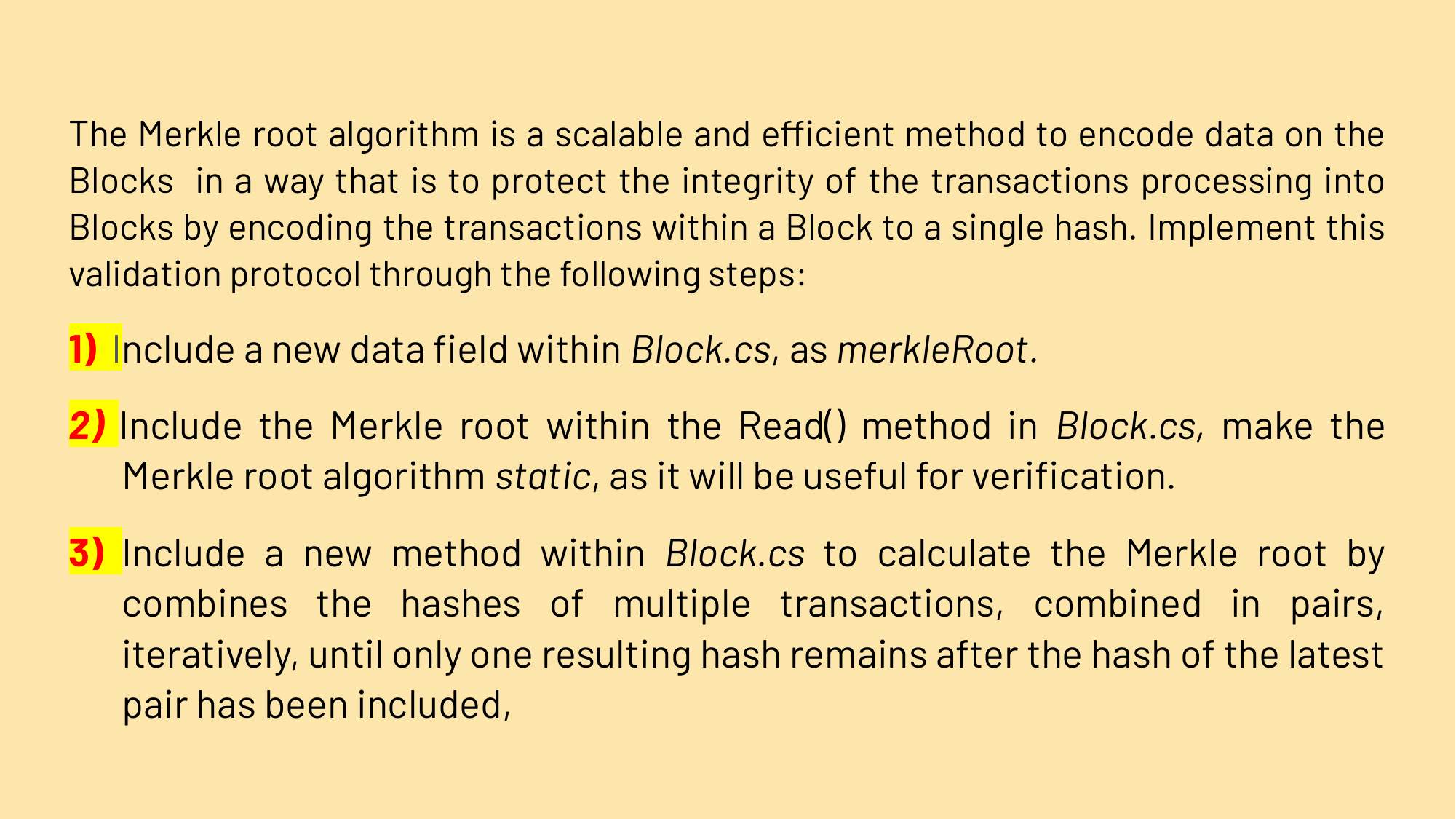

The Merkle root algorithm is a scalable and efficient method to encode data on the Blocks  in a way that is to protect the integrity of the transactions processing into Blocks by encoding the transactions within a Block to a single hash. Implement this validation protocol through the following steps:
1)  Include a new data field within Block.cs, as merkleRoot.
2) Include the Merkle root within the Read() method in Block.cs, make the Merkle root algorithm static, as it will be useful for verification.
3) Include a new method within Block.cs to calculate the Merkle root by combines the hashes of multiple transactions, combined in pairs, iteratively, until only one resulting hash remains after the hash of the latest pair has been included,